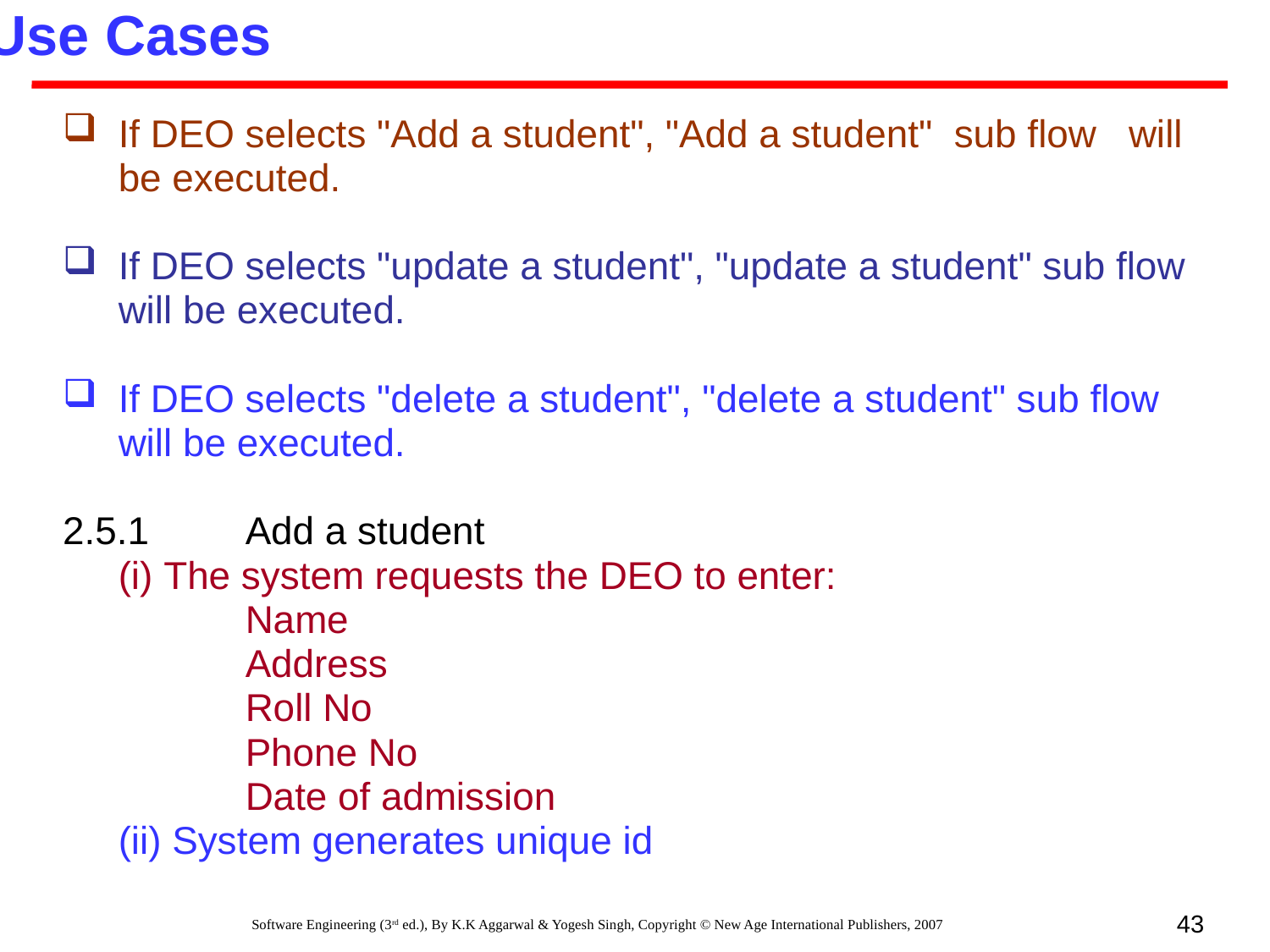

Use Cases

If DEO selects "Add a student", "Add a student"  sub flow   will be executed.

If DEO selects "update a student", "update a student" sub flow will be executed.

If DEO selects "delete a student", "delete a student" sub flow will be executed.

2.5.1	Add a student
	(i) The system requests the DEO to enter:
		Name
		Address
		Roll No
		Phone No
		Date of admission
	(ii) System generates unique id

43